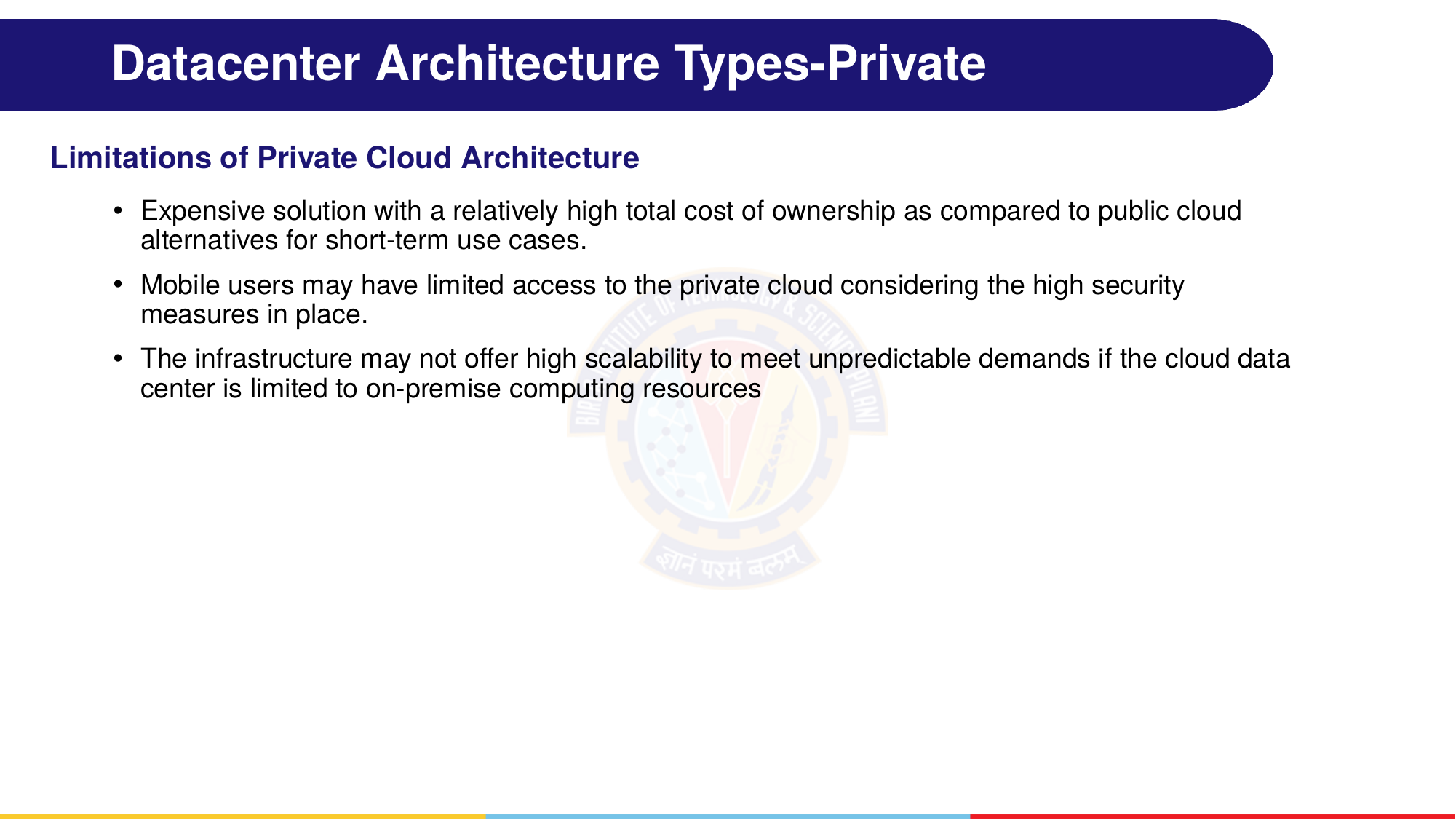

# Datacenter Architecture Types-Private
Limitations of Private Cloud Architecture

Expensive solution with a relatively high total cost of ownership as compared to public cloud alternatives for short-term use cases.
Mobile users may have limited access to the private cloud considering the high security measures in place.
The infrastructure may not offer high scalability to meet unpredictable demands if the cloud data center is limited to on-premise computing resources